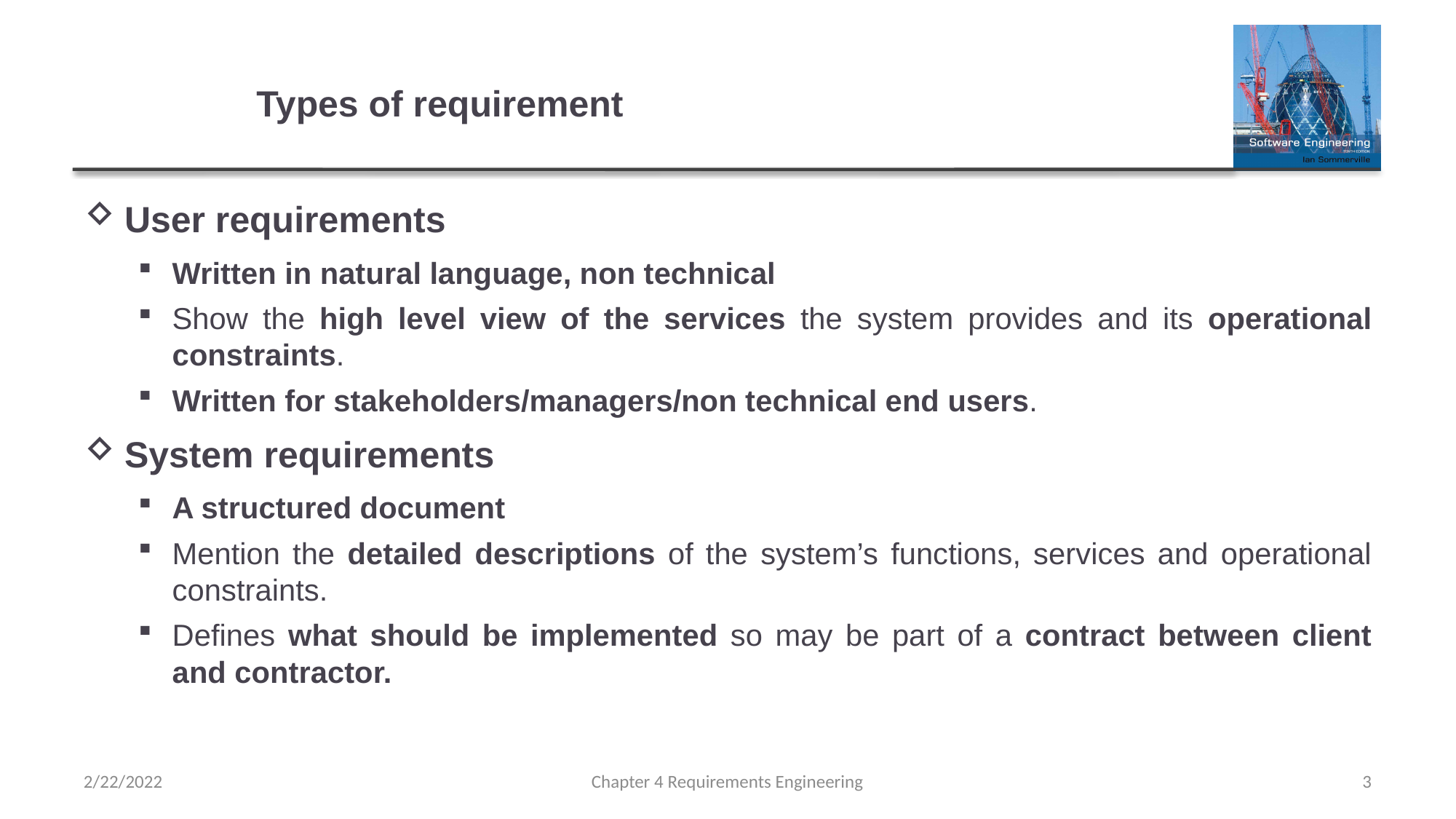

# Types of requirement
User requirements
Written in natural language, non technical
Show the high level view of the services the system provides and its operational constraints.
Written for stakeholders/managers/non technical end users.
System requirements
A structured document
Mention the detailed descriptions of the system’s functions, services and operational constraints.
Defines what should be implemented so may be part of a contract between client and contractor.
2/22/2022
Chapter 4 Requirements Engineering
3